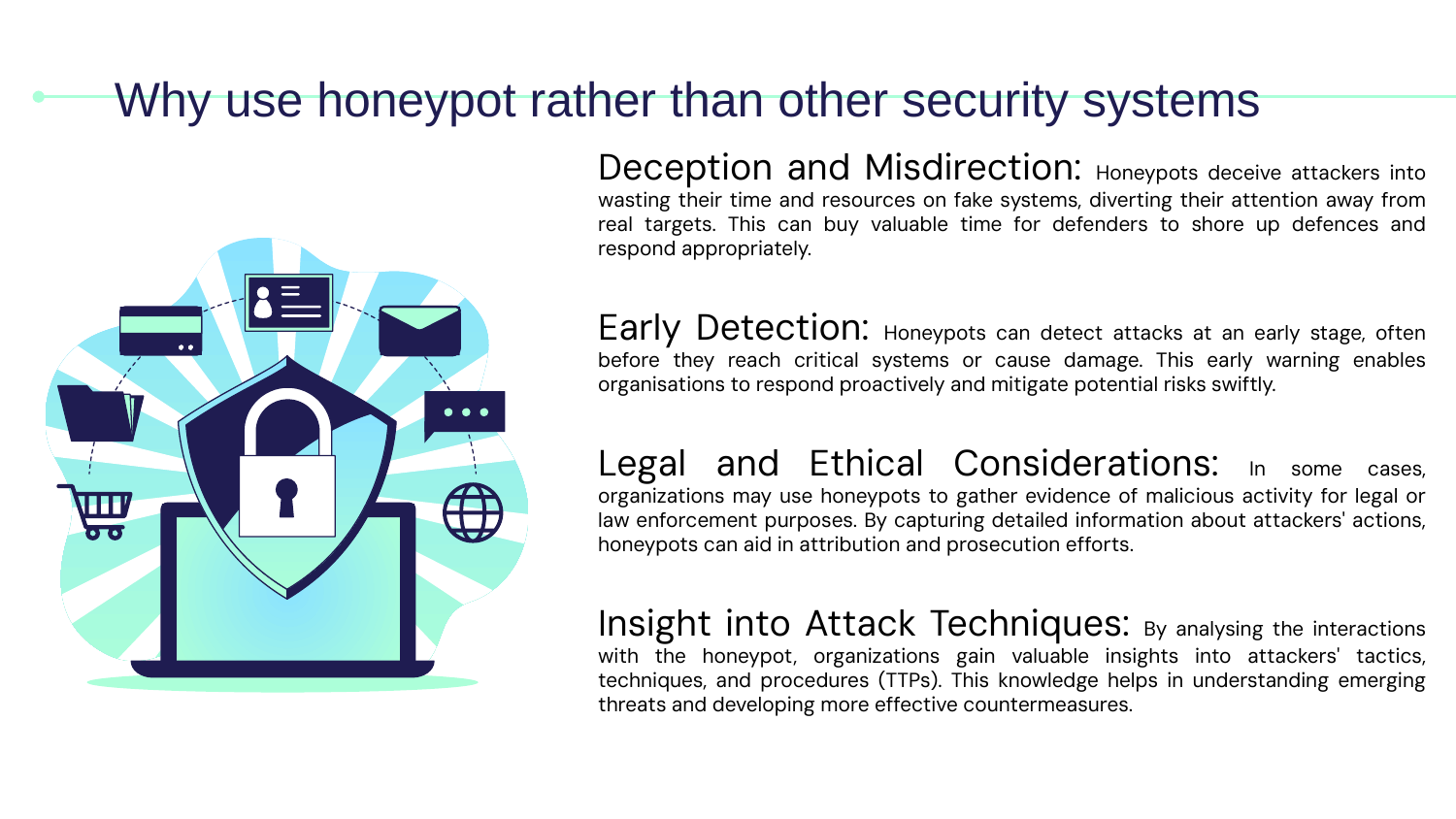

# Why use honeypot rather than other security systems
Deception and Misdirection: Honeypots deceive attackers into wasting their time and resources on fake systems, diverting their attention away from real targets. This can buy valuable time for defenders to shore up defences and respond appropriately.

Early Detection: Honeypots can detect attacks at an early stage, often before they reach critical systems or cause damage. This early warning enables organisations to respond proactively and mitigate potential risks swiftly.

Legal and Ethical Considerations: In some cases, organizations may use honeypots to gather evidence of malicious activity for legal or law enforcement purposes. By capturing detailed information about attackers' actions, honeypots can aid in attribution and prosecution efforts.

Insight into Attack Techniques: By analysing the interactions with the honeypot, organizations gain valuable insights into attackers' tactics, techniques, and procedures (TTPs). This knowledge helps in understanding emerging threats and developing more effective countermeasures.